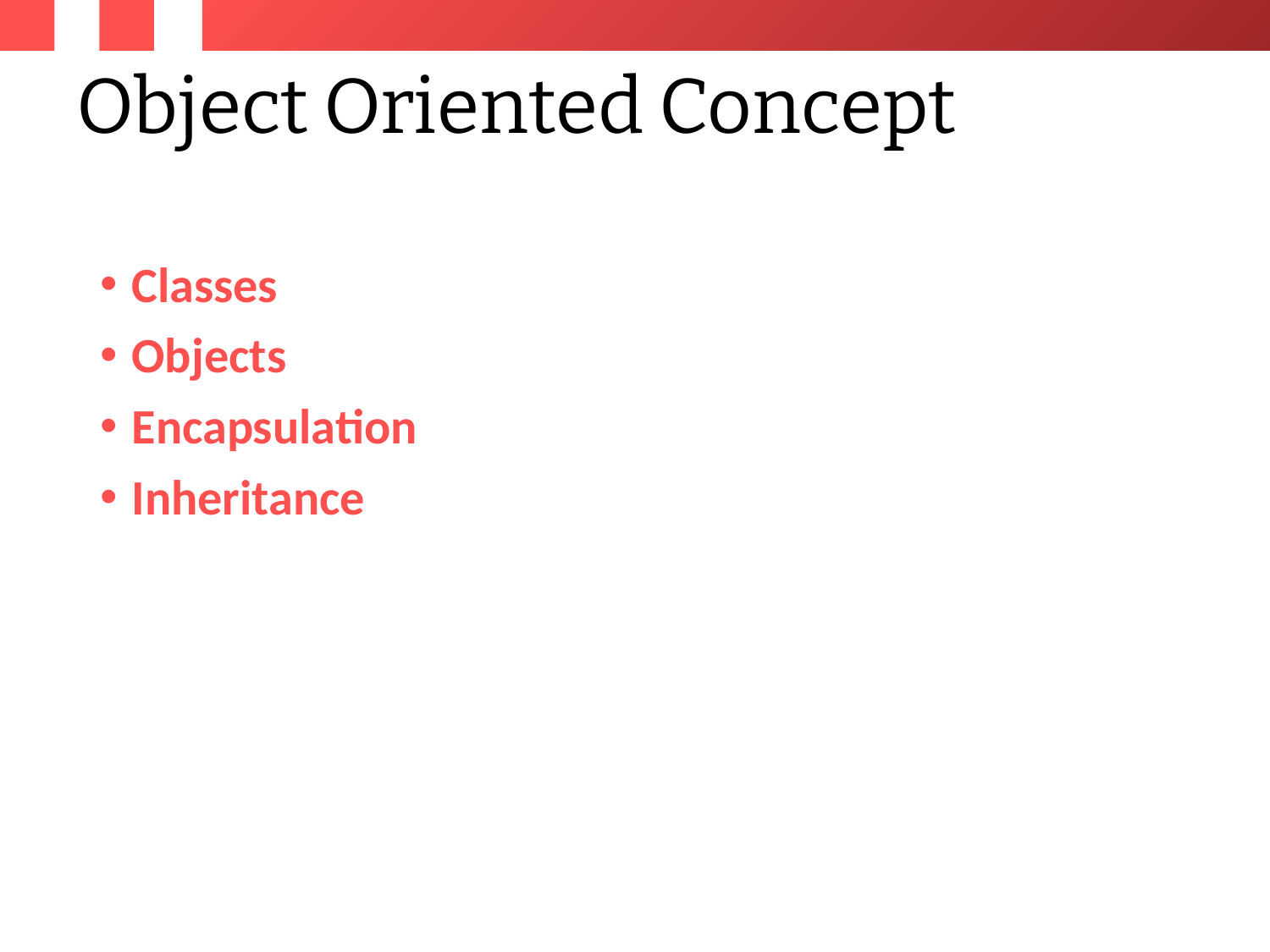

# Object Oriented Concept
Classes
Objects
Encapsulation
Inheritance